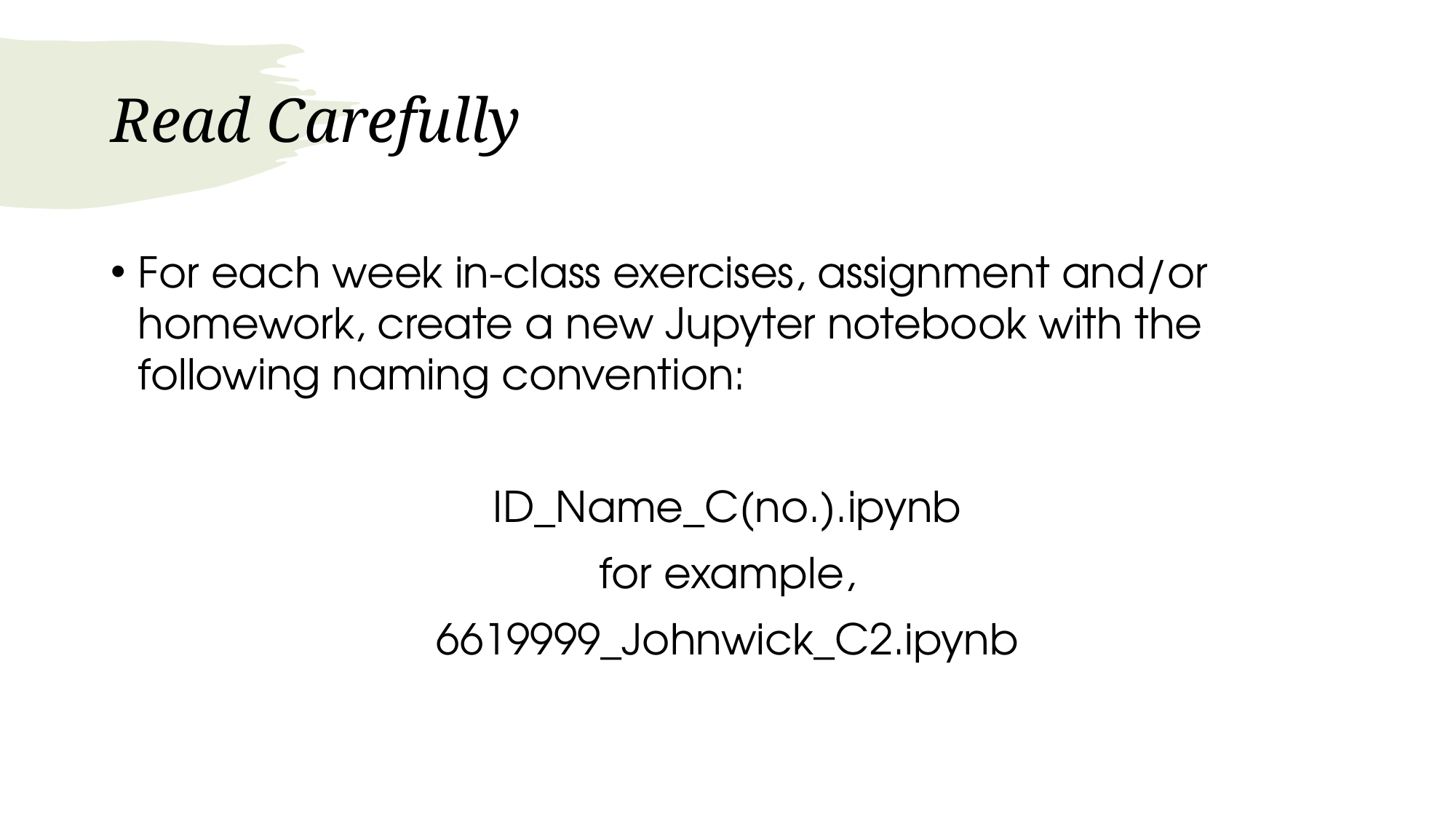

# Read Carefully
For each week in-class exercises, assignment and/or homework, create a new Jupyter notebook with the following naming convention:

ID_Name_C(no.).ipynb
for example,
6619999_Johnwick_C2.ipynb